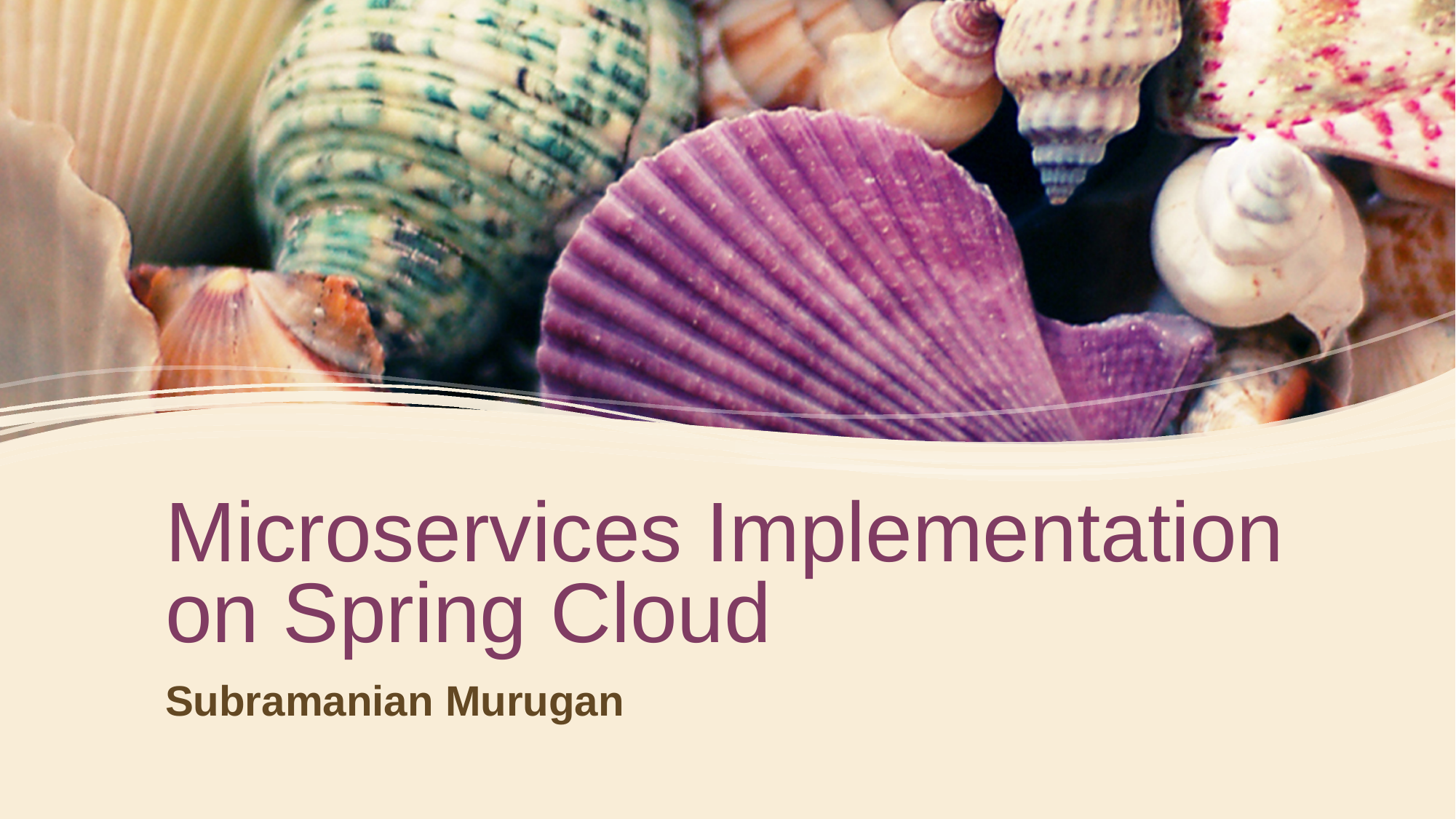

# Microservices Implementation on Spring Cloud
Subramanian Murugan